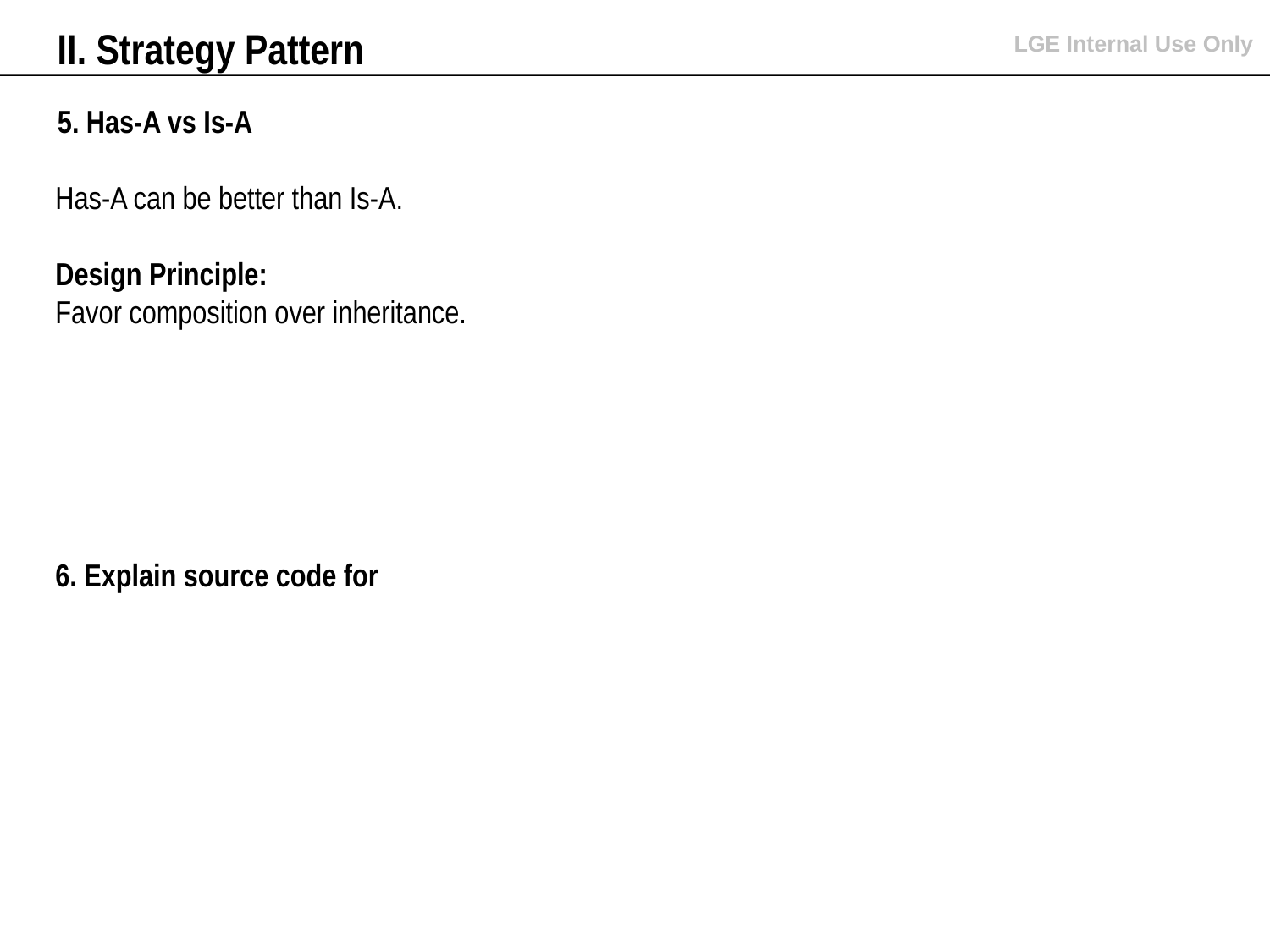

II. Strategy Pattern
5. Has-A vs Is-A
Has-A can be better than Is-A.
Design Principle:
Favor composition over inheritance.
6. Explain source code for